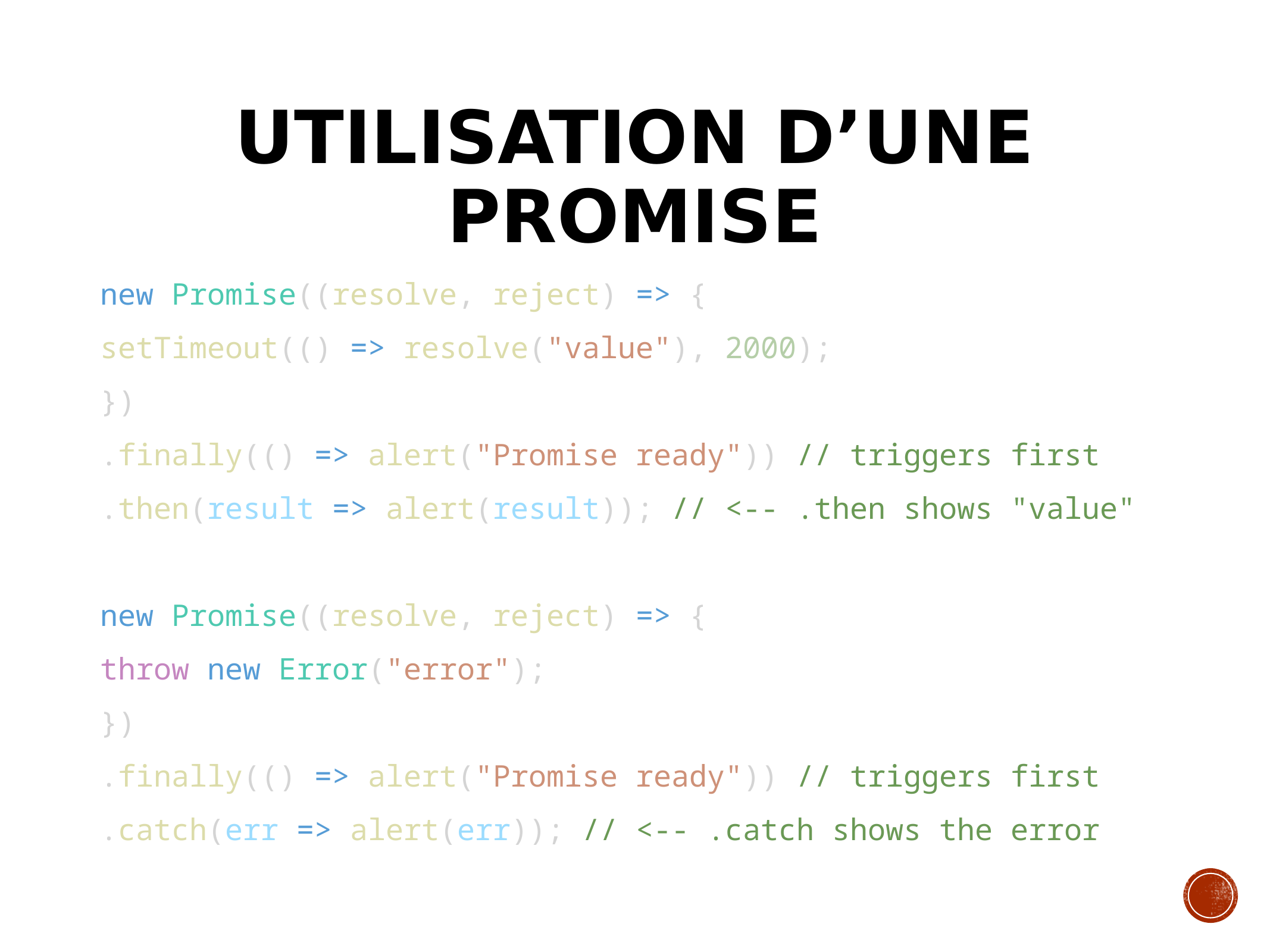

# Utilisation d’une Promise
new Promise((resolve, reject) => {
setTimeout(() => resolve("value"), 2000);
})
.finally(() => alert("Promise ready")) // triggers first
.then(result => alert(result)); // <-- .then shows "value"
new Promise((resolve, reject) => {
throw new Error("error");
})
.finally(() => alert("Promise ready")) // triggers first
.catch(err => alert(err)); // <-- .catch shows the error

10